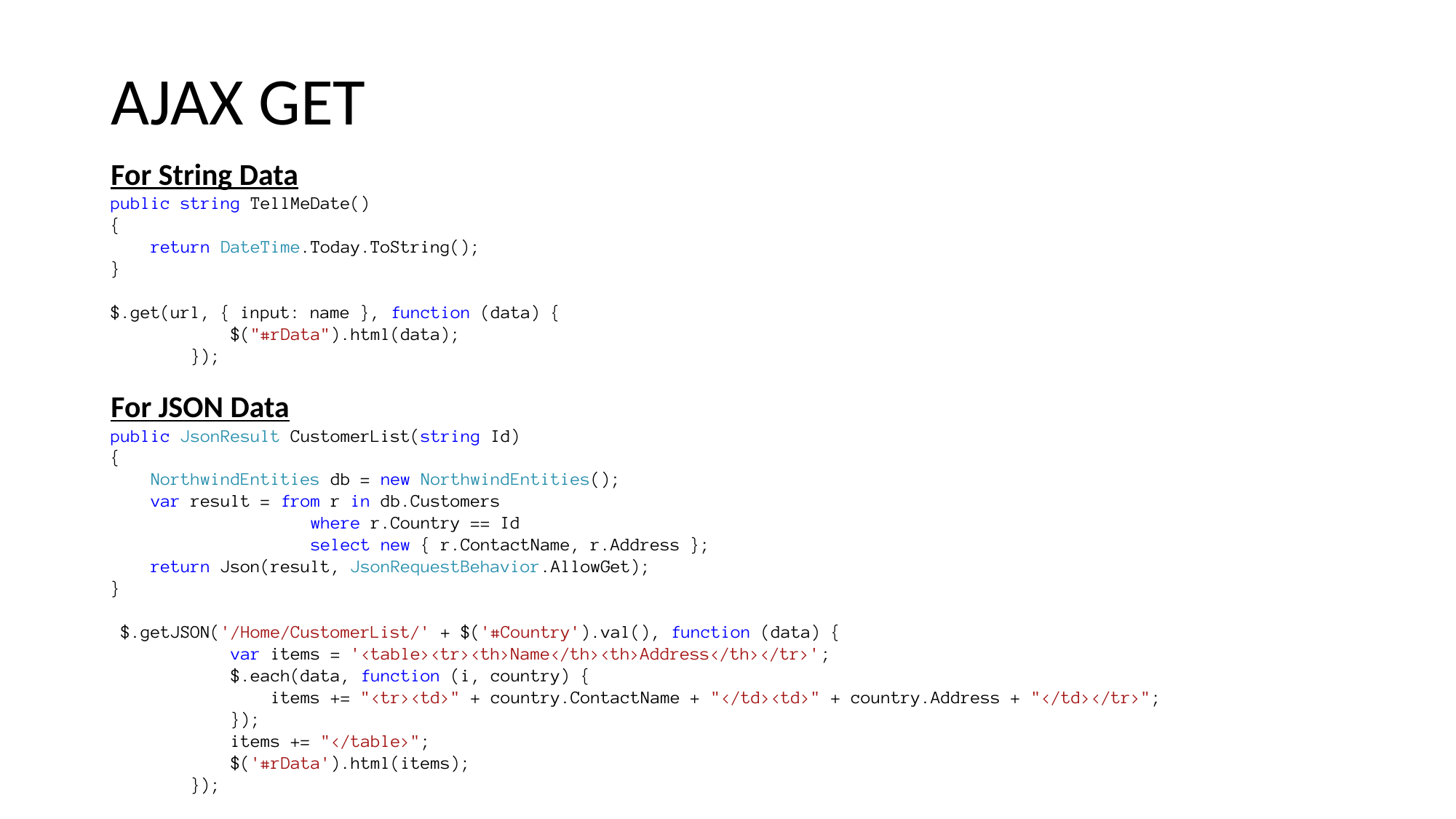

# AJAX GET
For String Data
public string TellMeDate()
{
    return DateTime.Today.ToString();
}

$.get(url, { input: name }, function (data) {
            $("#rData").html(data);
        });

For JSON Data
public JsonResult CustomerList(string Id)
{
    NorthwindEntities db = new NorthwindEntities();
    var result = from r in db.Customers
                    where r.Country == Id
                    select new { r.ContactName, r.Address };
    return Json(result, JsonRequestBehavior.AllowGet);
}

 $.getJSON('/Home/CustomerList/' + $('#Country').val(), function (data) {
            var items = '<table><tr><th>Name</th><th>Address</th></tr>';
            $.each(data, function (i, country) {
                items += "<tr><td>" + country.ContactName + "</td><td>" + country.Address + "</td></tr>";
            });
            items += "</table>";
            $('#rData').html(items);
        });